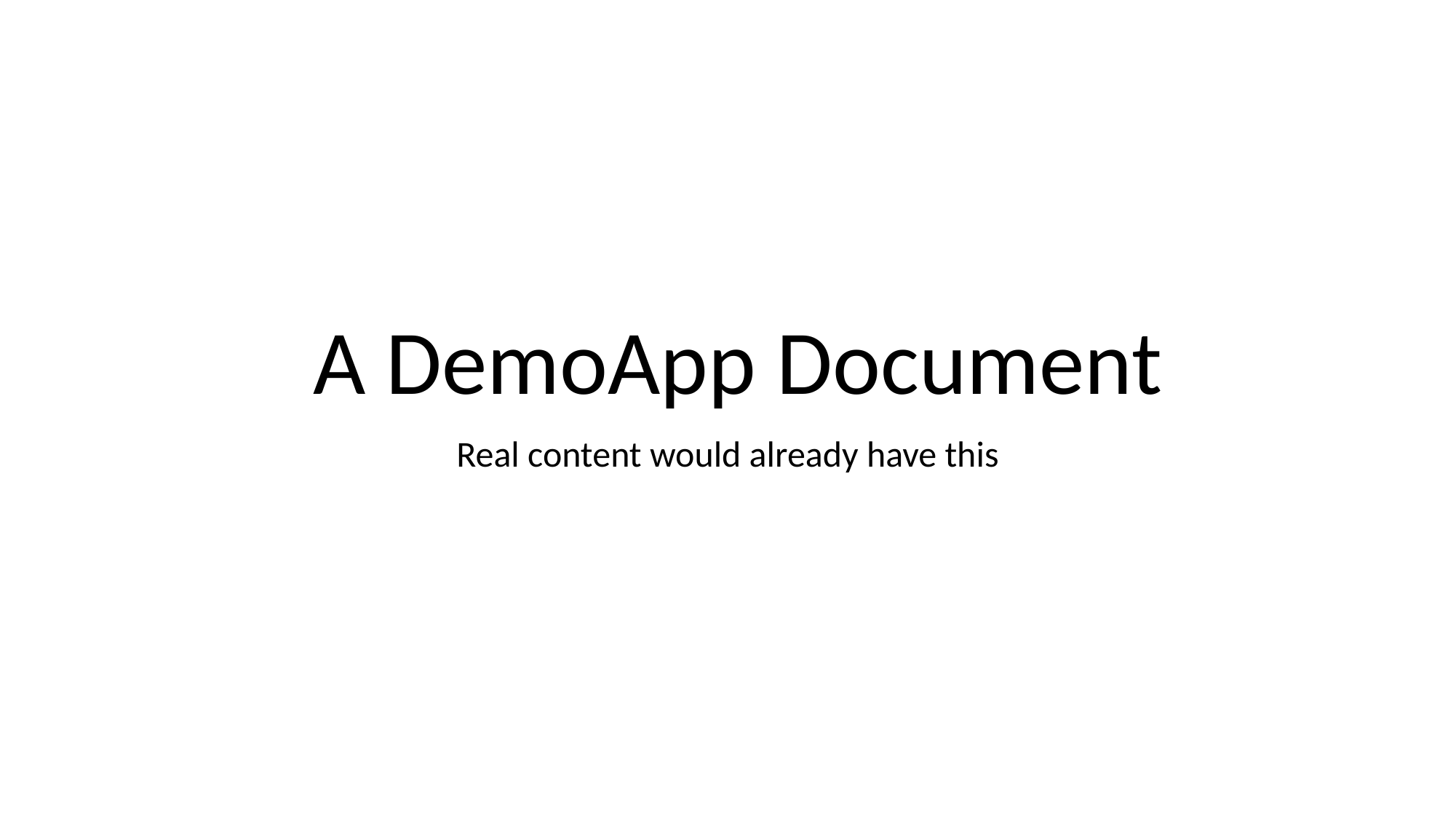

# A DemoApp Document
Real content would already have this